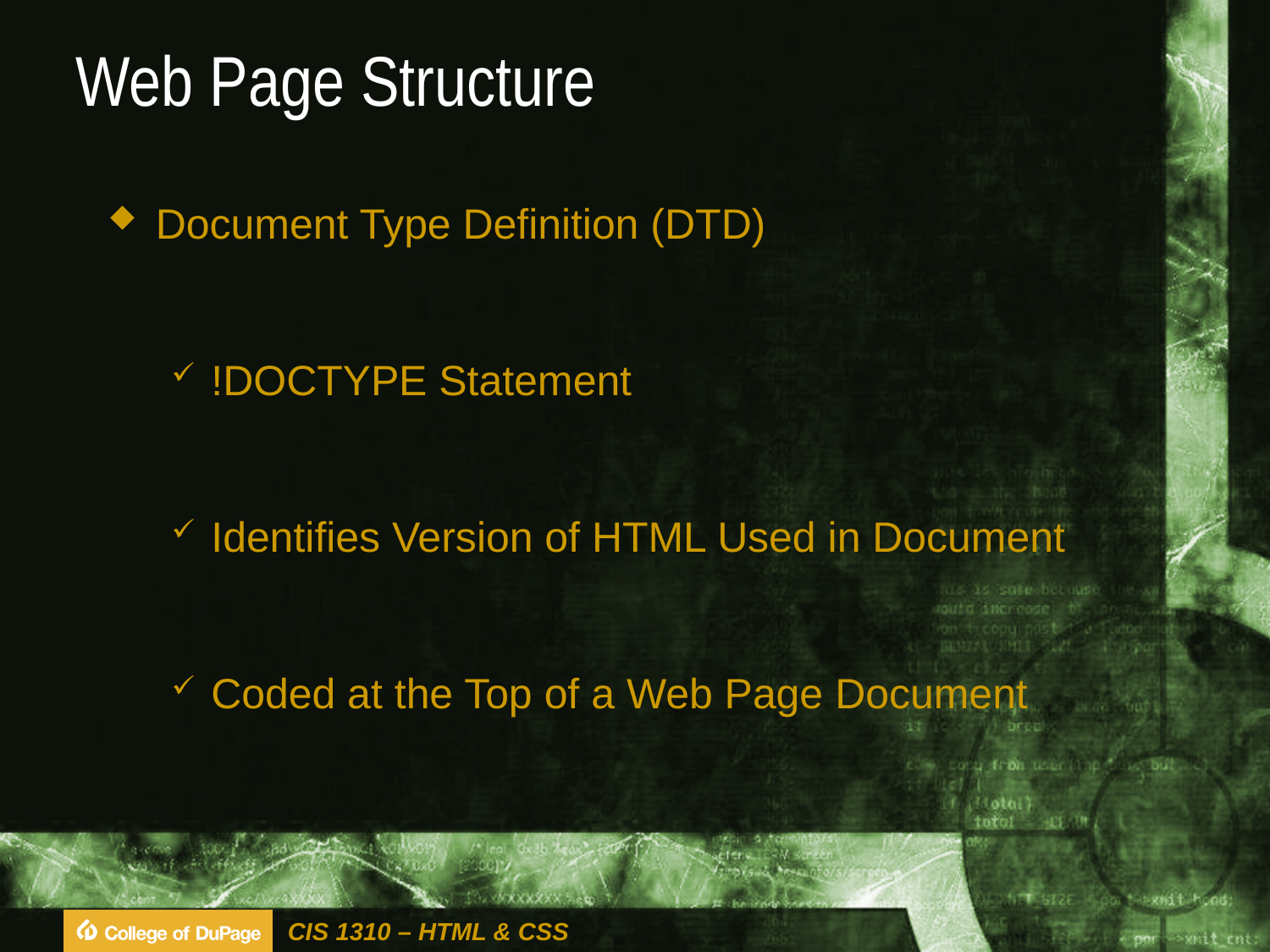

# Web Page Structure
Document Type Definition (DTD)
!DOCTYPE Statement
Identifies Version of HTML Used in Document
Coded at the Top of a Web Page Document